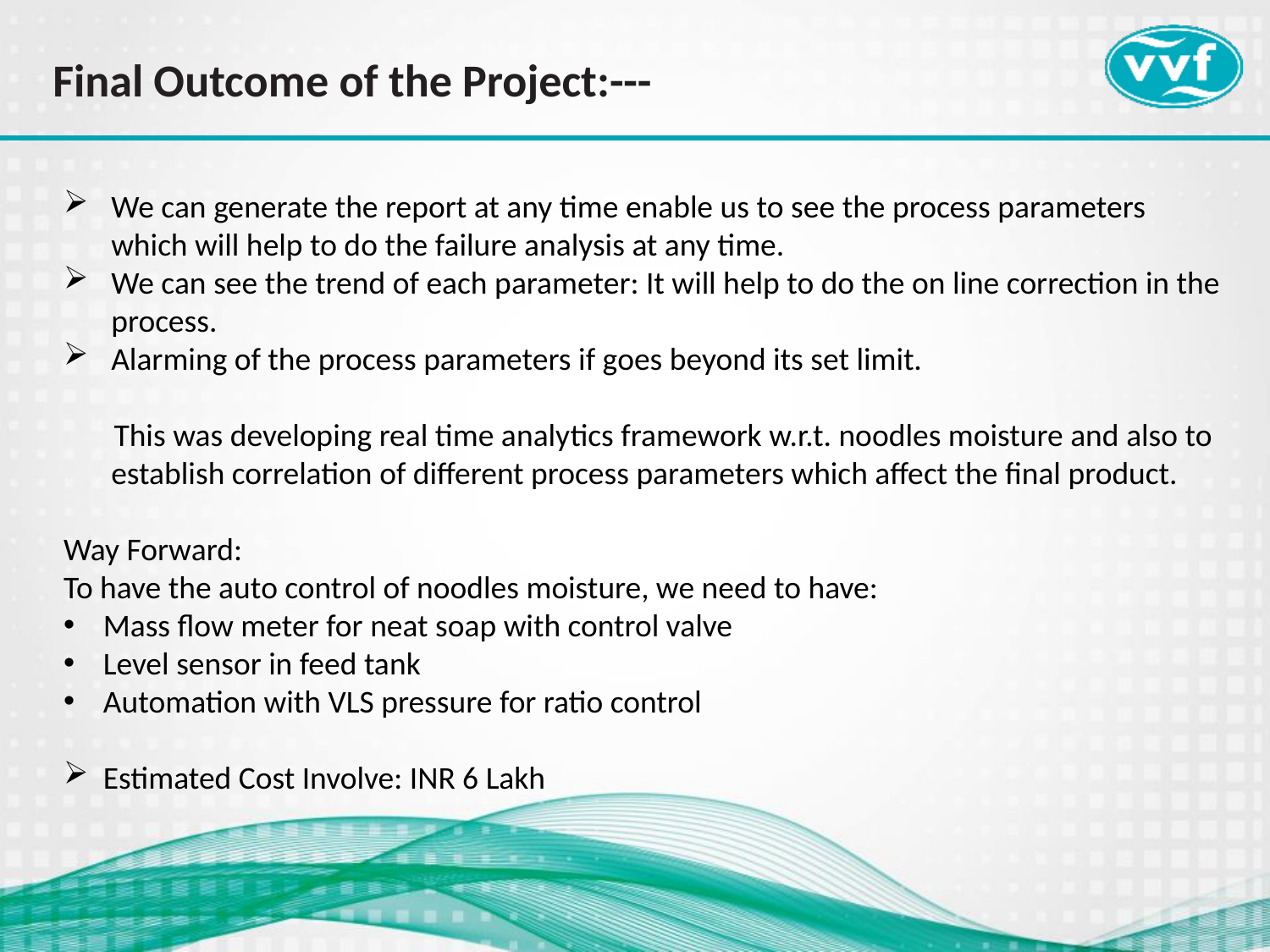

# Final Outcome of the Project:---

We can generate the report at any time enable us to see the process parameters which will help to do the failure analysis at any time.
We can see the trend of each parameter: It will help to do the on line correction in the process.
Alarming of the process parameters if goes beyond its set limit.

       This was developing real time analytics framework w.r.t. noodles moisture and also to establish correlation of different process parameters which affect the final product.

Way Forward:
To have the auto control of noodles moisture, we need to have:
Mass flow meter for neat soap with control valve
Level sensor in feed tank
Automation with VLS pressure for ratio control

Estimated Cost Involve: INR 6 Lakh